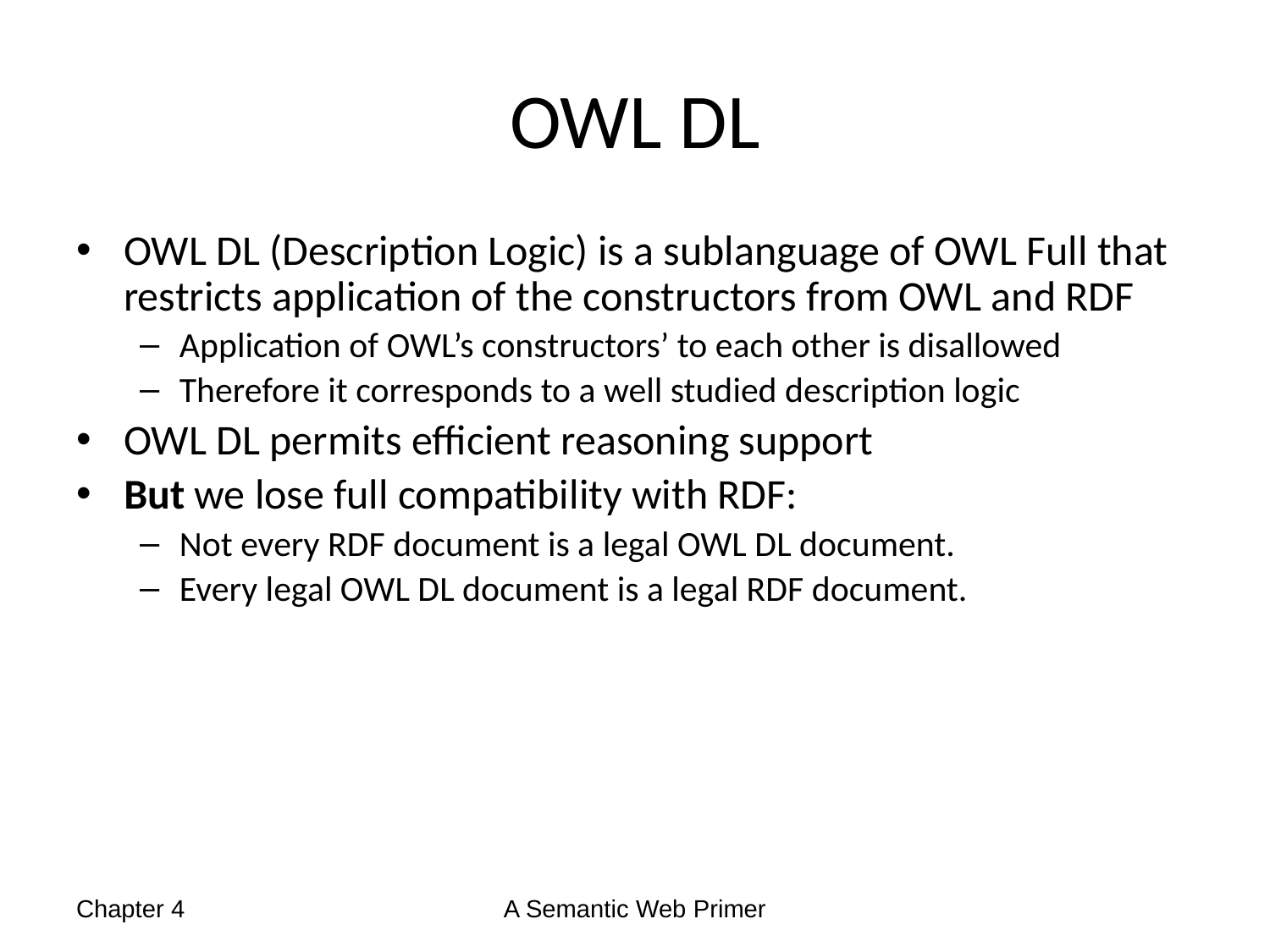

# OWL DL
OWL DL (Description Logic) is a sublanguage of OWL Full that restricts application of the constructors from OWL and RDF
Application of OWL’s constructors’ to each other is disallowed
Therefore it corresponds to a well studied description logic
OWL DL permits efficient reasoning support
But we lose full compatibility with RDF:
Not every RDF document is a legal OWL DL document.
Every legal OWL DL document is a legal RDF document.
Chapter 4
A Semantic Web Primer
93